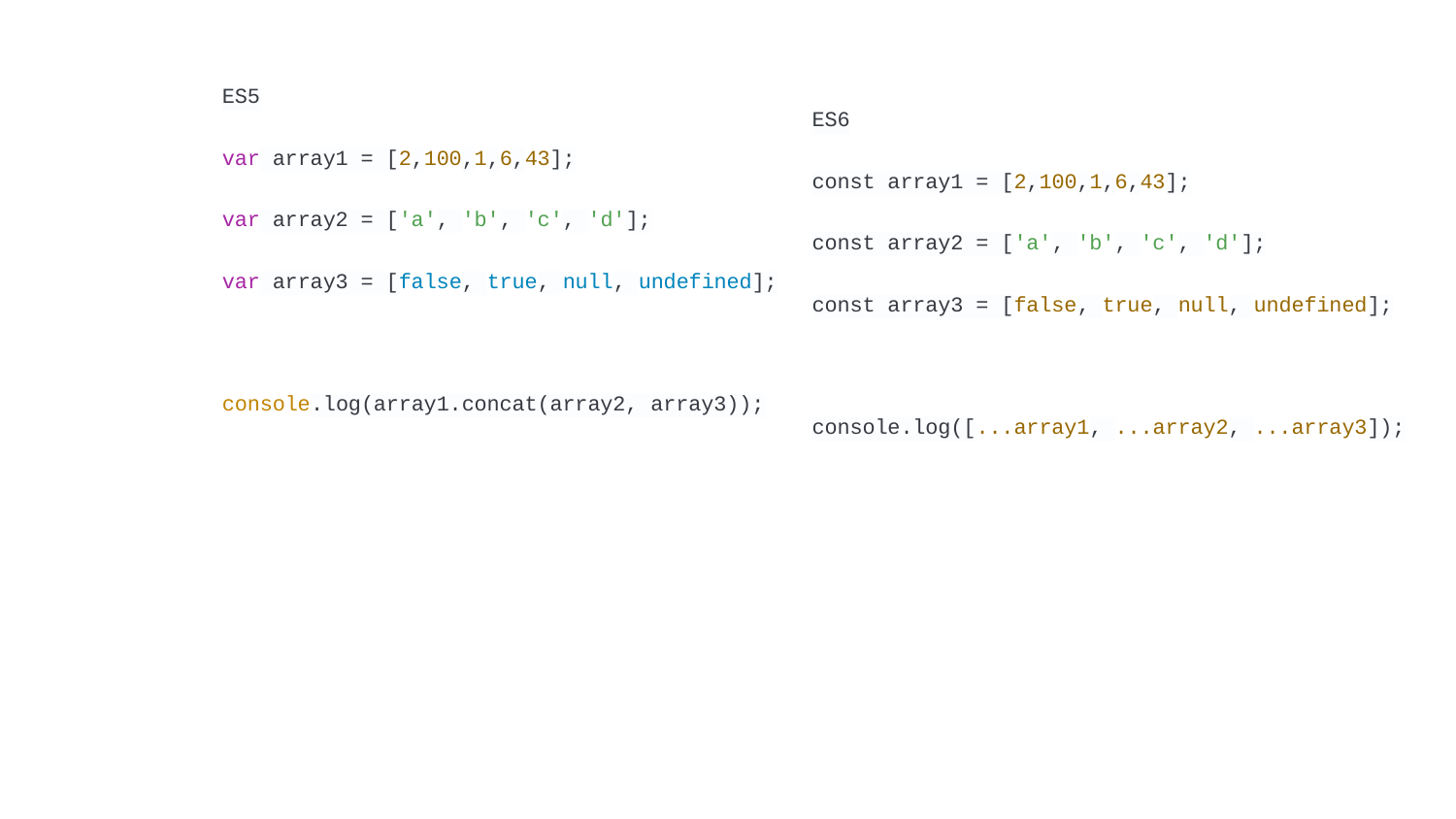

ES5
var array1 = [2,100,1,6,43];
var array2 = ['a', 'b', 'c', 'd'];
var array3 = [false, true, null, undefined];

console.log(array1.concat(array2, array3));
ES6
const array1 = [2,100,1,6,43];
const array2 = ['a', 'b', 'c', 'd'];
const array3 = [false, true, null, undefined];

console.log([...array1, ...array2, ...array3]);